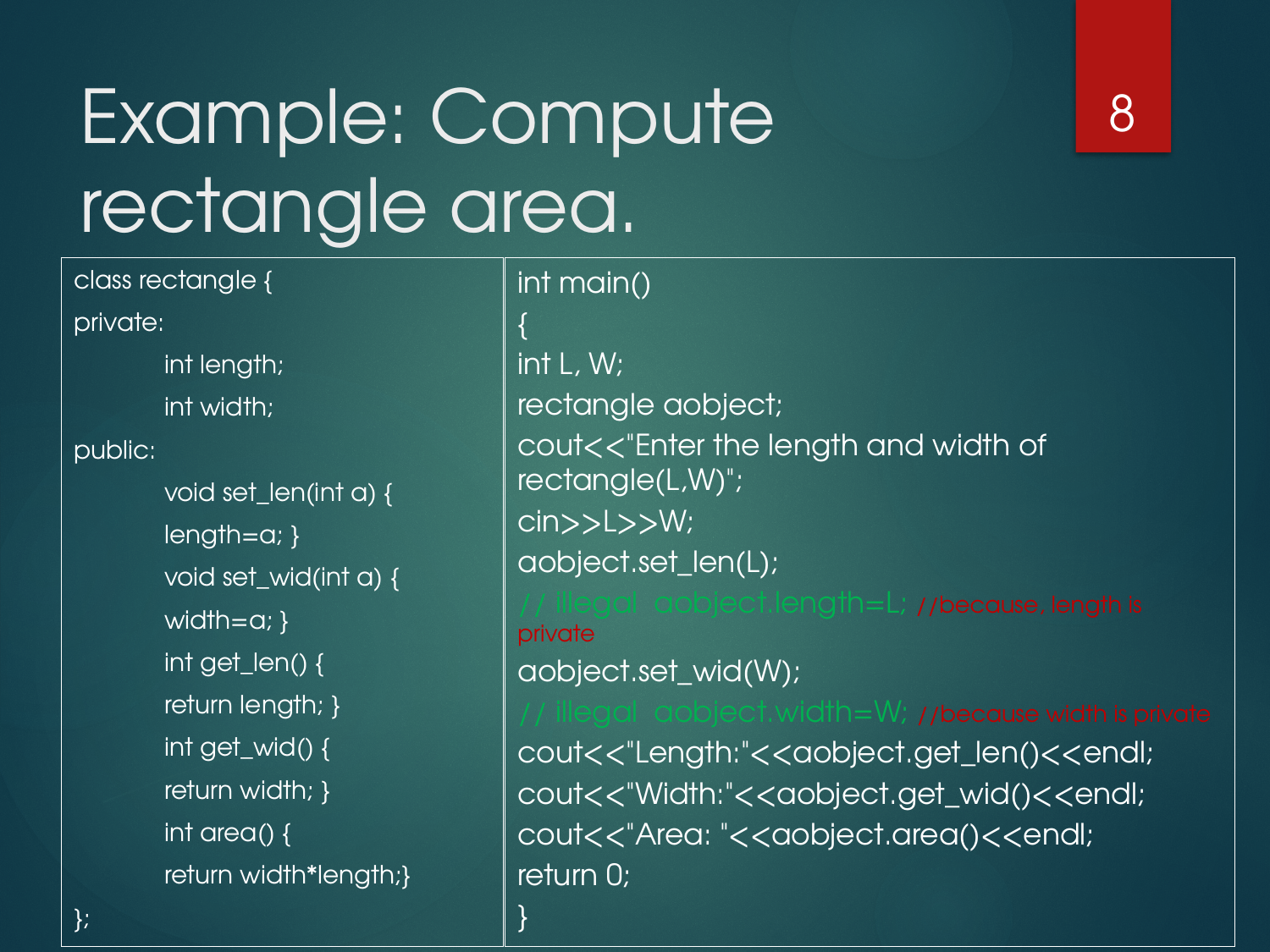

8
# Example: Compute rectangle area.
class rectangle {
private:
	int length;
	int width;
public:
	void set_len(int a) {
	length=a; }
	void set_wid(int a) {
	width=a; }
	int get_len() {
	return length; }
	int get_wid() {
	return width; }
	int area() {
	return width*length;}
};

int main()
{
int L, W;
rectangle aobject;
cout<<"Enter the length and width of rectangle(L,W)";
cin>>L>>W;
aobject.set_len(L);
// illegal  aobject.length=L; //because, length is private
aobject.set_wid(W);
// illegal  aobject.width=W; //because width is private
cout<<"Length:"<<aobject.get_len()<<endl;
cout<<"Width:"<<aobject.get_wid()<<endl;
cout<<"Area: "<<aobject.area()<<endl;
return 0;
}